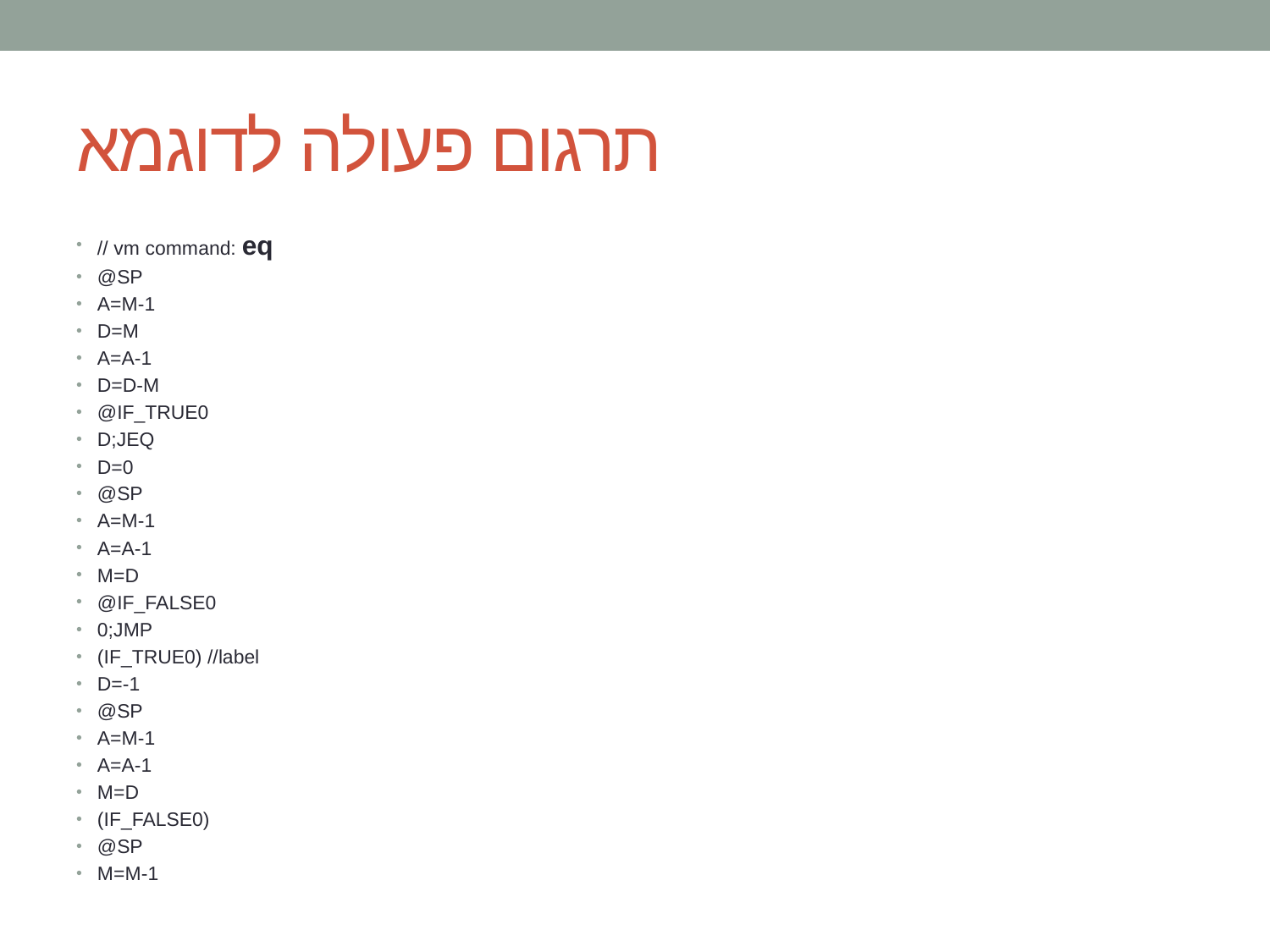

# תרגום פעולה לדוגמא
// vm command: eq
@SP
A=M-1
D=M
A=A-1
D=D-M
@IF_TRUE0
D;JEQ
D=0
@SP
A=M-1
A=A-1
M=D
@IF_FALSE0
0;JMP
(IF_TRUE0) //label
D=-1
@SP
A=M-1
A=A-1
M=D
(IF_FALSE0)
@SP
M=M-1